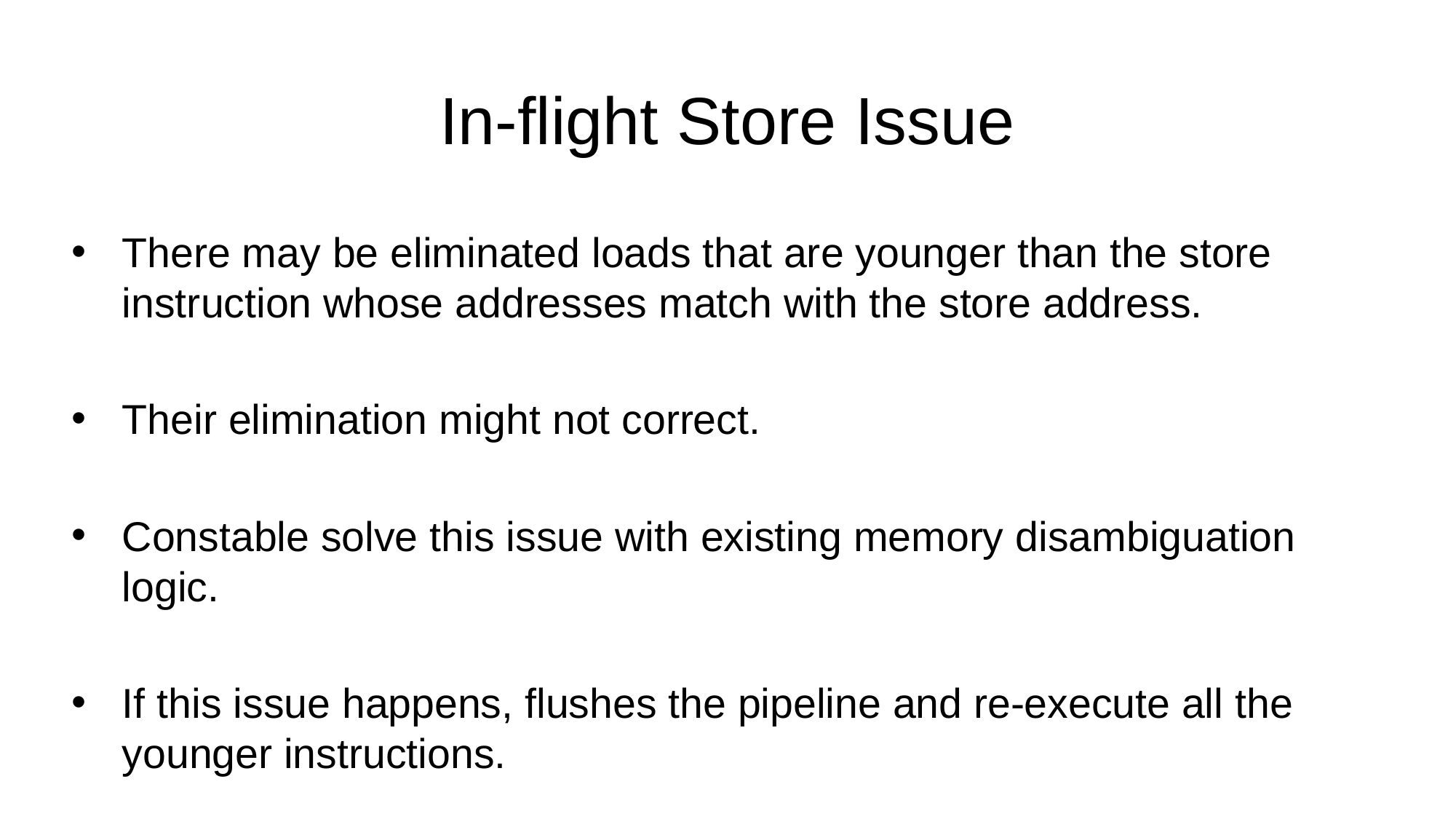

# In-flight Store Issue
There may be eliminated loads that are younger than the store instruction whose addresses match with the store address.

Their elimination might not correct.

Constable solve this issue with existing memory disambiguation logic.

If this issue happens, flushes the pipeline and re-execute all the younger instructions.